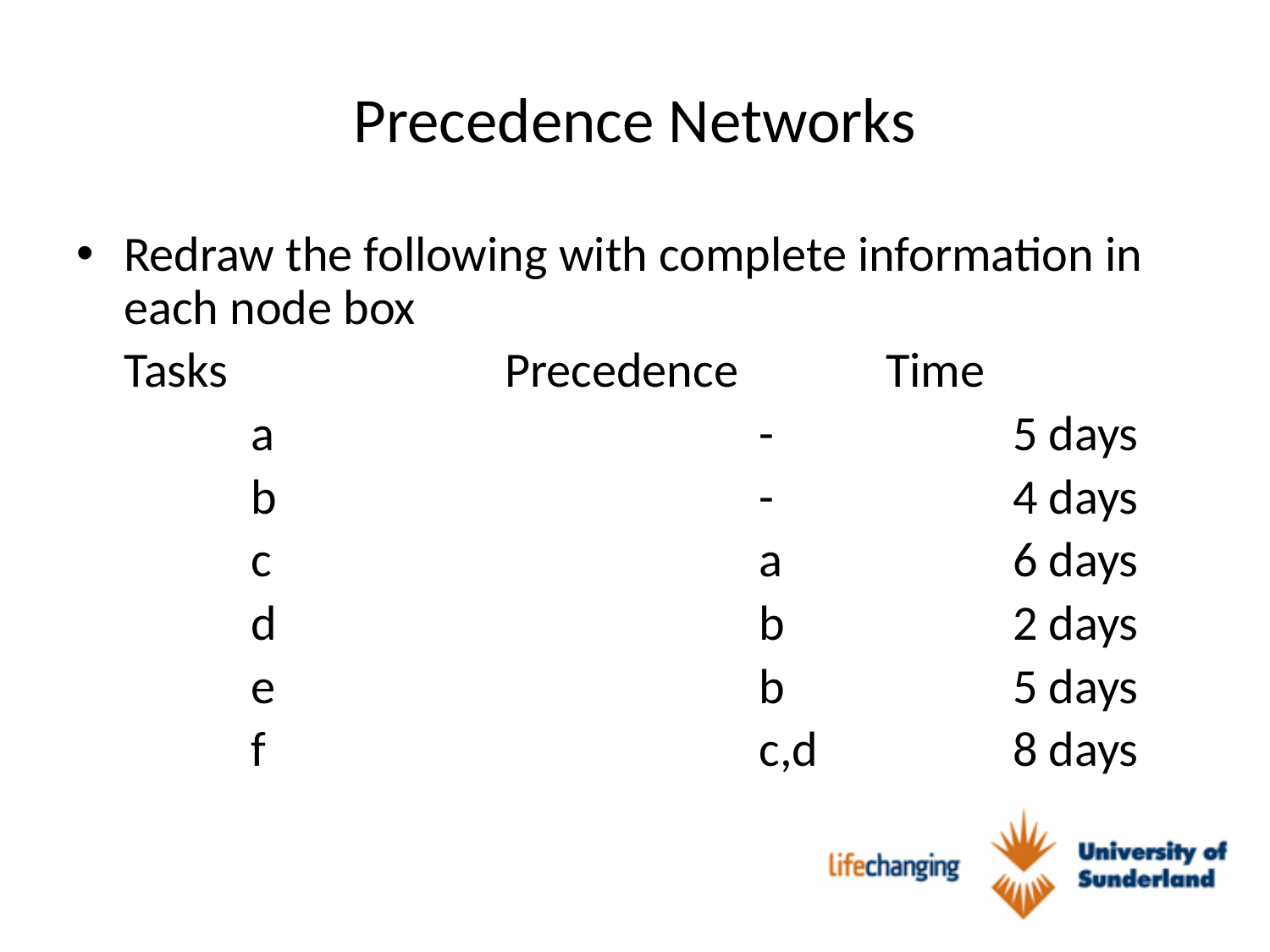

# Precedence Networks
Redraw the following with complete information in each node box
	Tasks			Precedence		Time
		a				-		5 days
		b				-		4 days
		c				a		6 days
		d				b		2 days
		e				b		5 days
		f				c,d		8 days